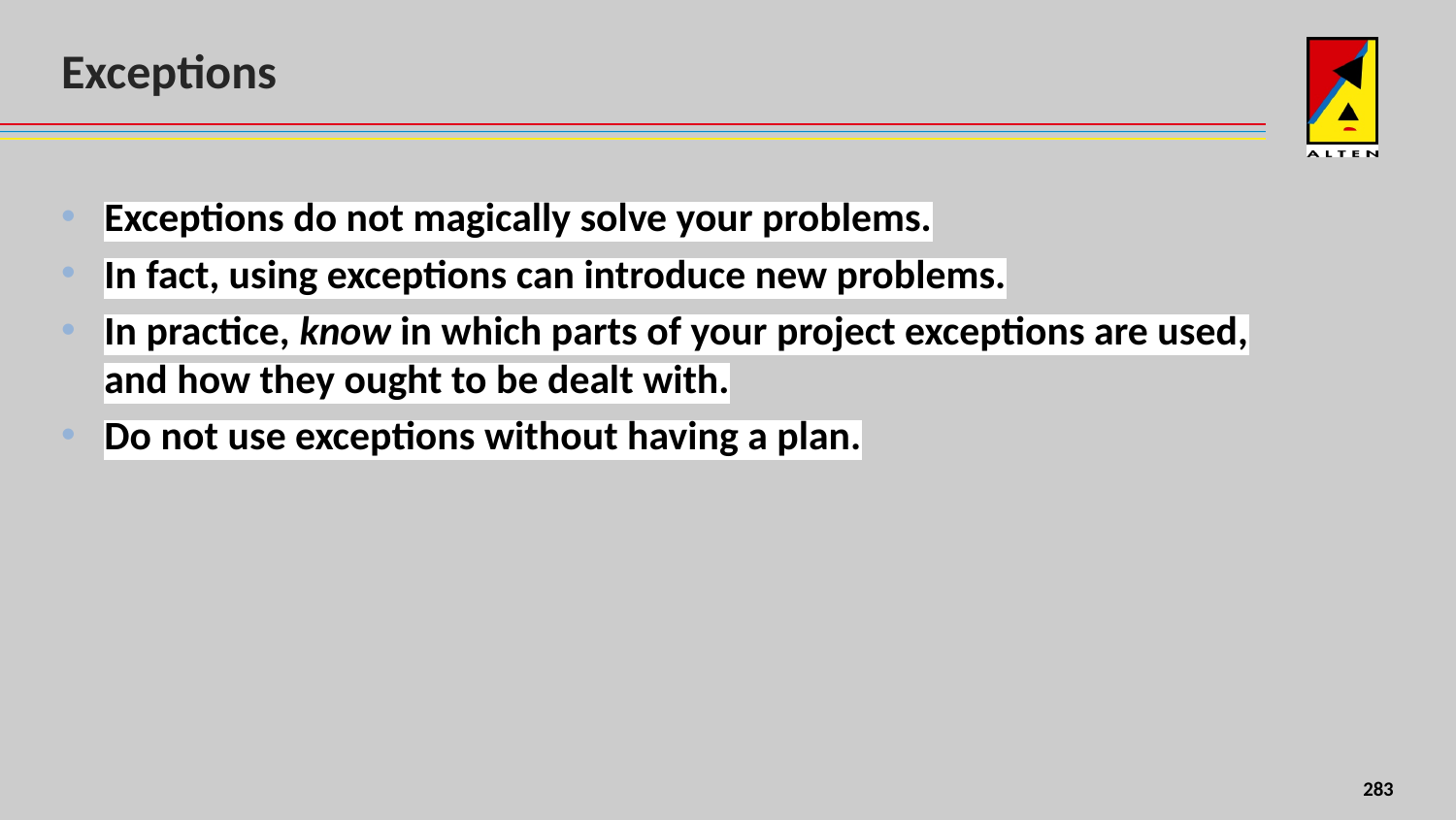

# Exceptions
Exceptions do not magically solve your problems.
In fact, using exceptions can introduce new problems.
In practice, know in which parts of your project exceptions are used, and how they ought to be dealt with.
Do not use exceptions without having a plan.
283